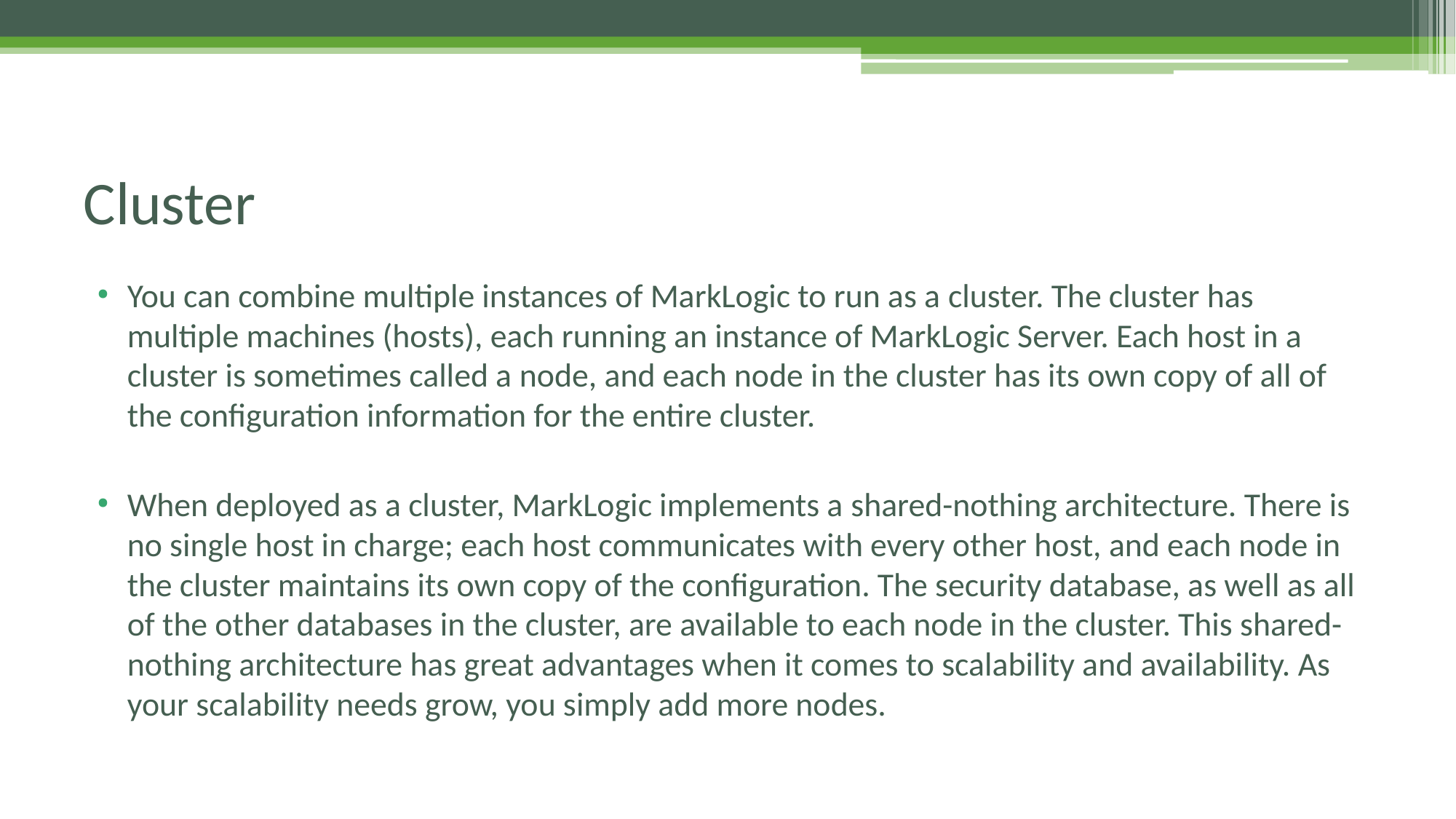

# Cluster
You can combine multiple instances of MarkLogic to run as a cluster. The cluster has multiple machines (hosts), each running an instance of MarkLogic Server. Each host in a cluster is sometimes called a node, and each node in the cluster has its own copy of all of the configuration information for the entire cluster.

When deployed as a cluster, MarkLogic implements a shared-nothing architecture. There is no single host in charge; each host communicates with every other host, and each node in the cluster maintains its own copy of the configuration. The security database, as well as all of the other databases in the cluster, are available to each node in the cluster. This shared-nothing architecture has great advantages when it comes to scalability and availability. As your scalability needs grow, you simply add more nodes.